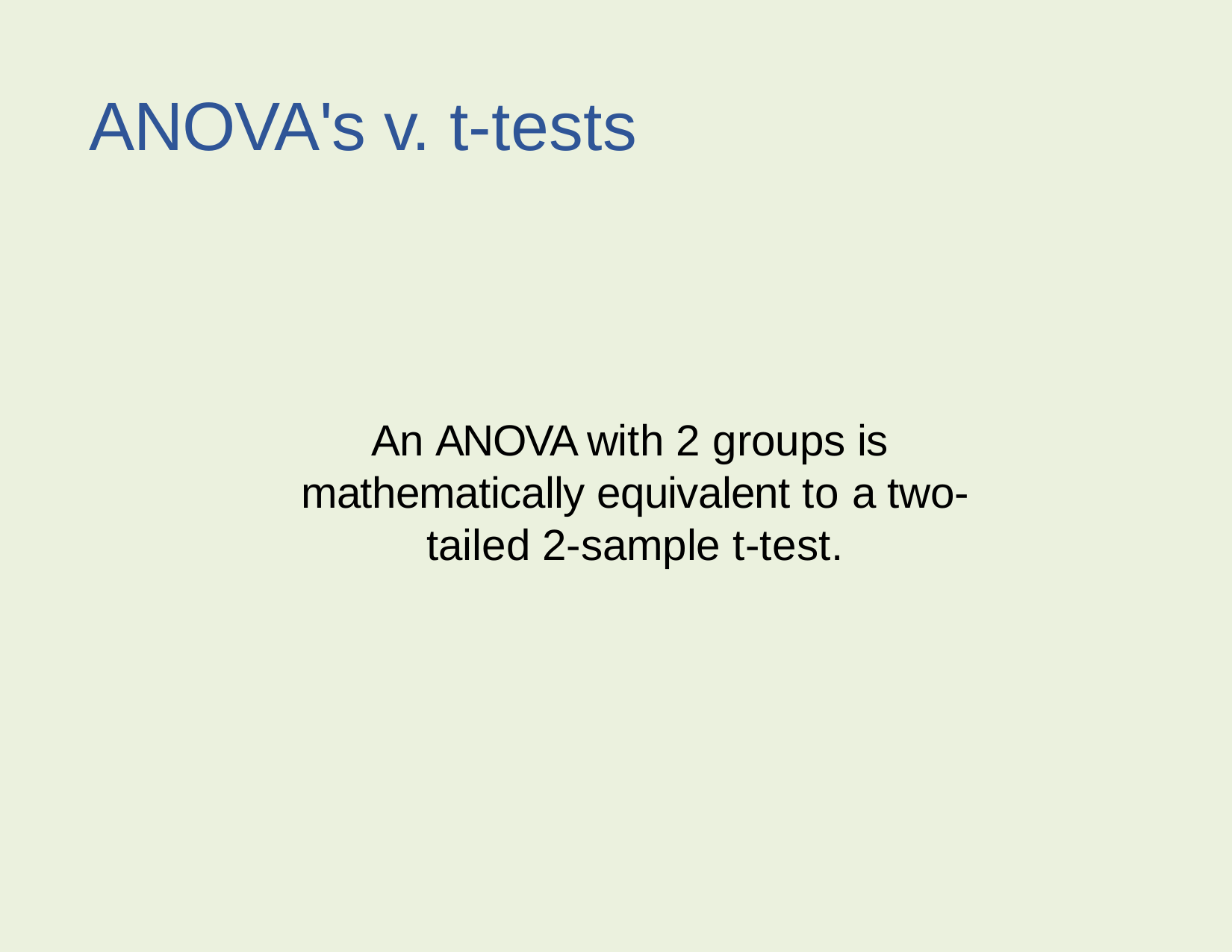

# ANOVA's v. t-tests
An ANOVA with 2 groups is  mathematically equivalent to a two-tailed 2-sample t-test.